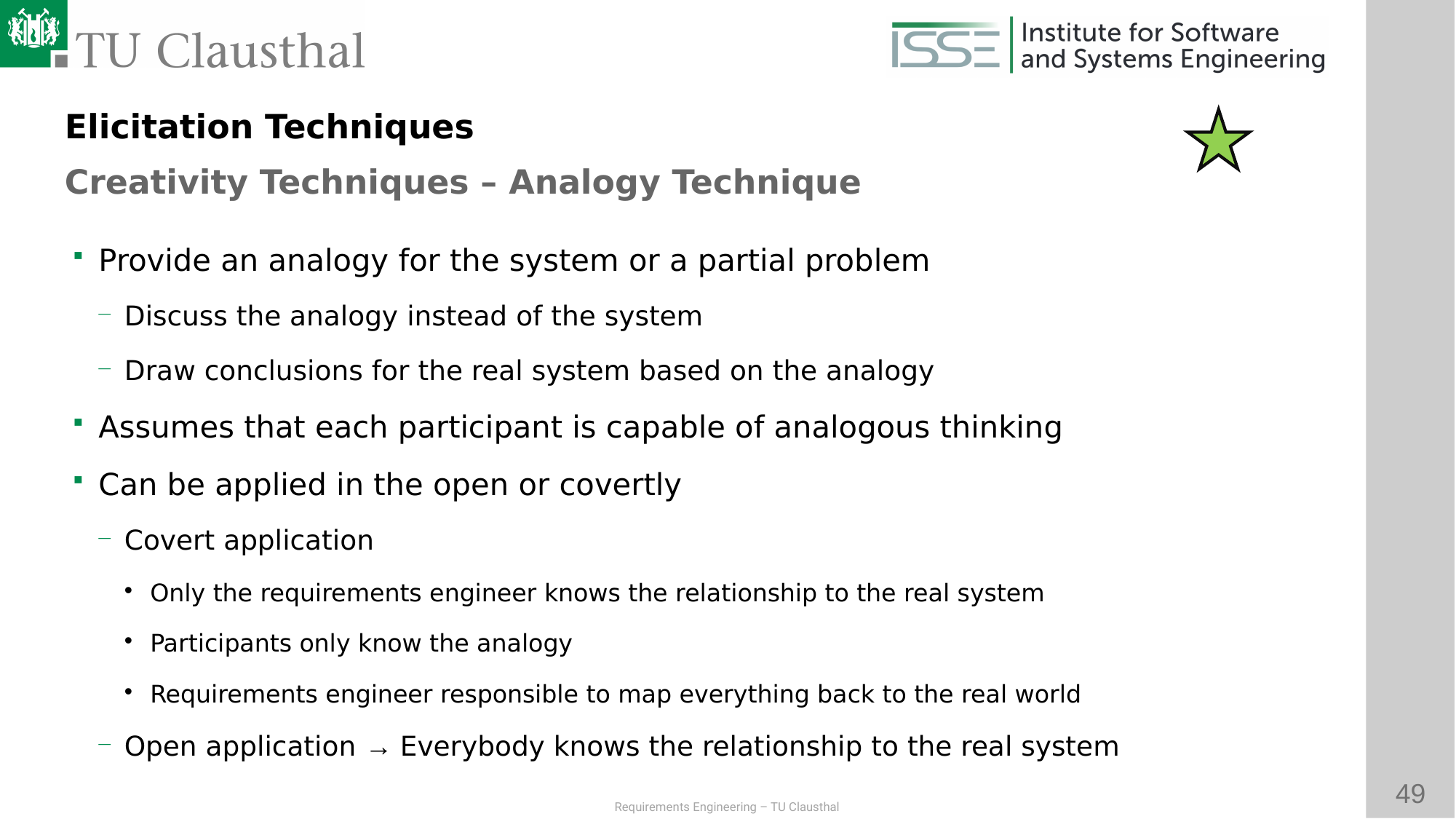

Elicitation Techniques

Creativity Techniques – Analogy Technique

Provide an analogy for the system or a partial problem
Discuss the analogy instead of the system
Draw conclusions for the real system based on the analogy
Assumes that each participant is capable of analogous thinking
Can be applied in the open or covertly
Covert application
Only the requirements engineer knows the relationship to the real system
Participants only know the analogy
Requirements engineer responsible to map everything back to the real world
Open application → Everybody knows the relationship to the real system